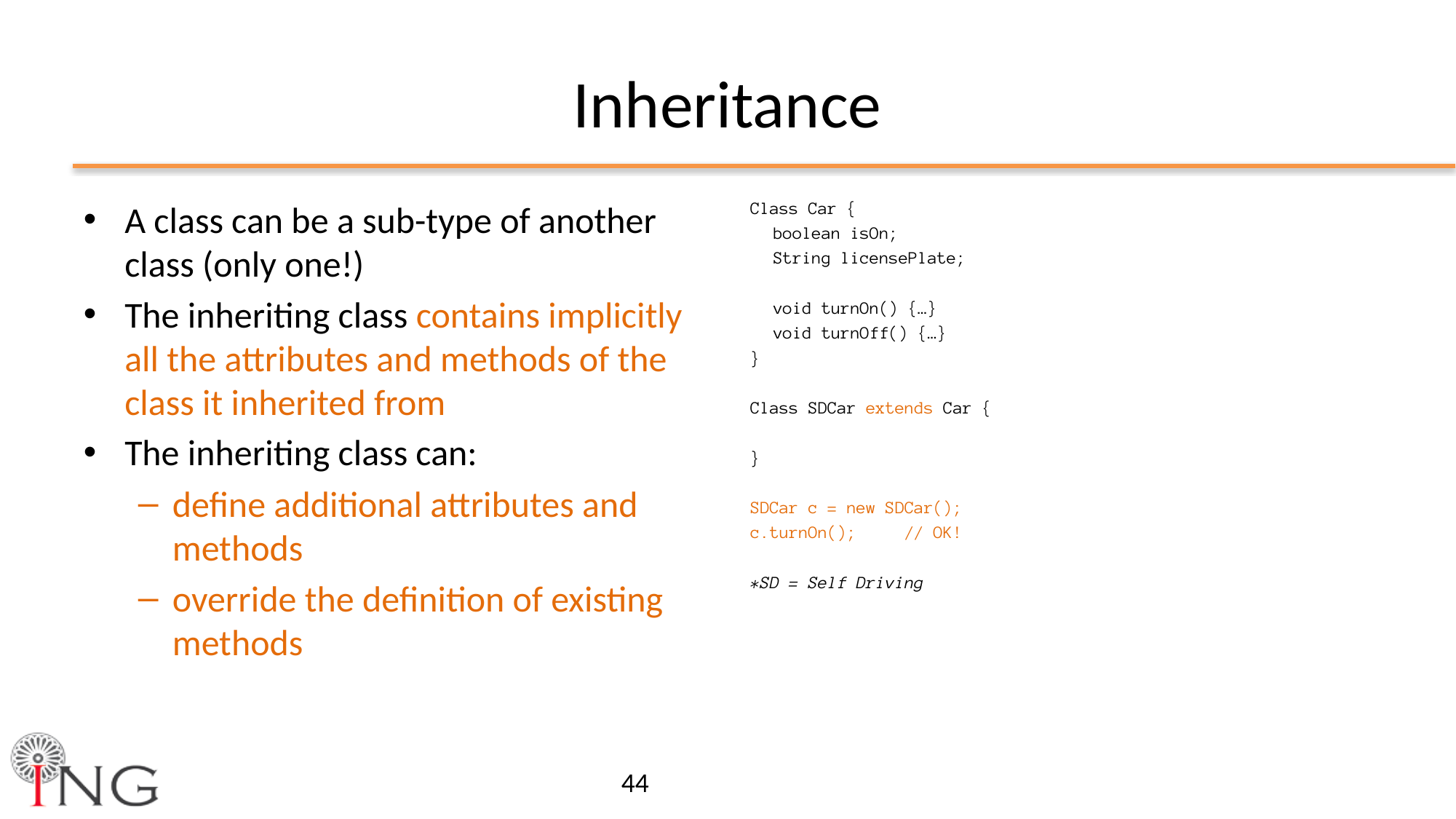

# Inheritance
A class can be a sub-type of another class (only one!)
The inheriting class contains implicitly all the attributes and methods of the class it inherited from
The inheriting class can:
define additional attributes and methods
override the definition of existing methods
Class Car {
	boolean isOn;
	String licensePlate;

	void turnOn() {…}
	void turnOff() {…}
}

Class SDCar extends Car {

}

SDCar c = new SDCar();
c.turnOn();     // OK!

*SD = Self Driving

44